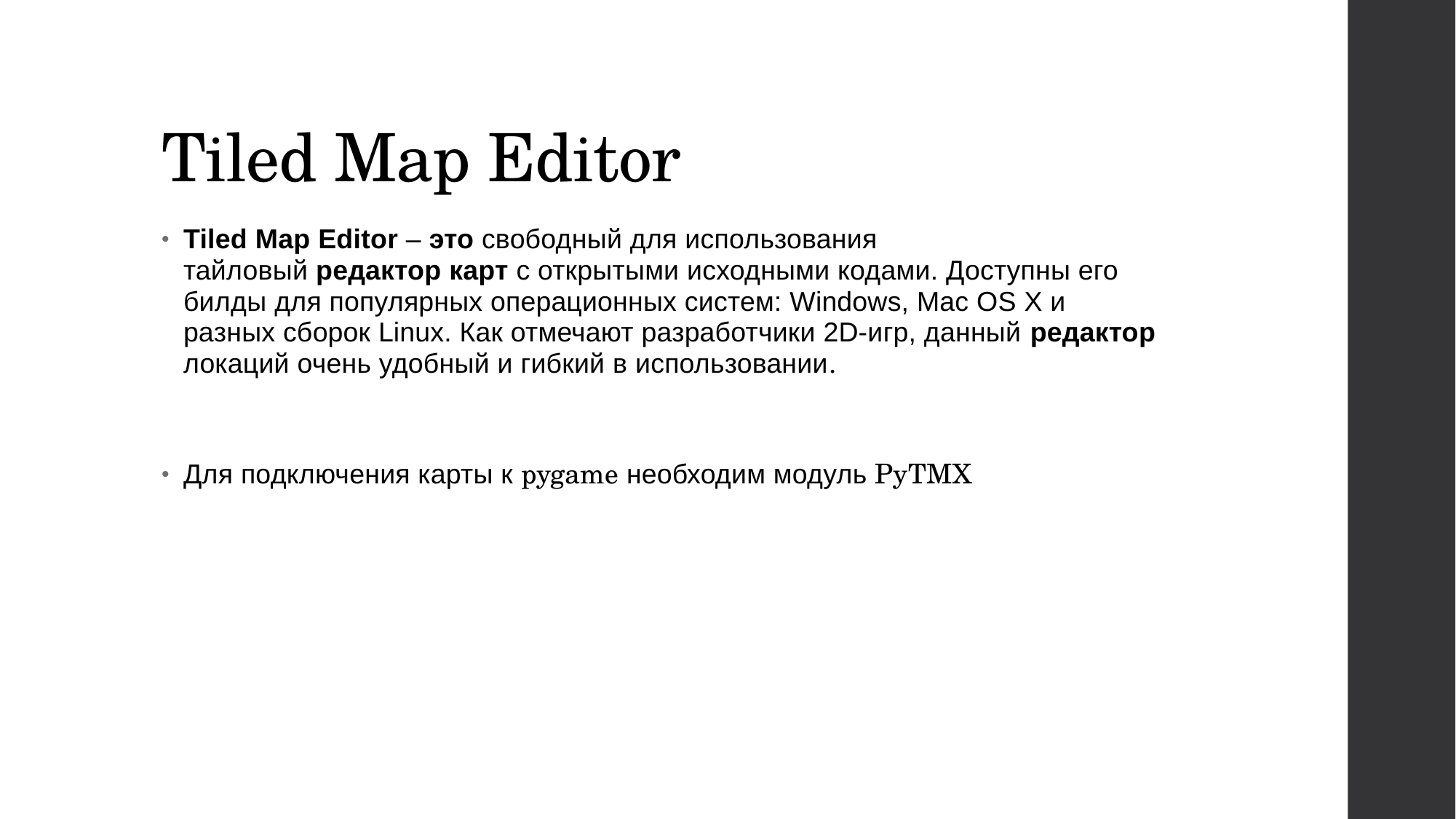

# Tiled Map Editor
Tiled Map Editor – это свободный для использования тайловый редактор карт с открытыми исходными кодами. Доступны его билды для популярных операционных систем: Windows, Mac OS X и разных сборок Linux. Как отмечают разработчики 2D-игр, данный редактор локаций очень удобный и гибкий в использовании.

Для подключения карты к pygame необходим модуль PyTMX